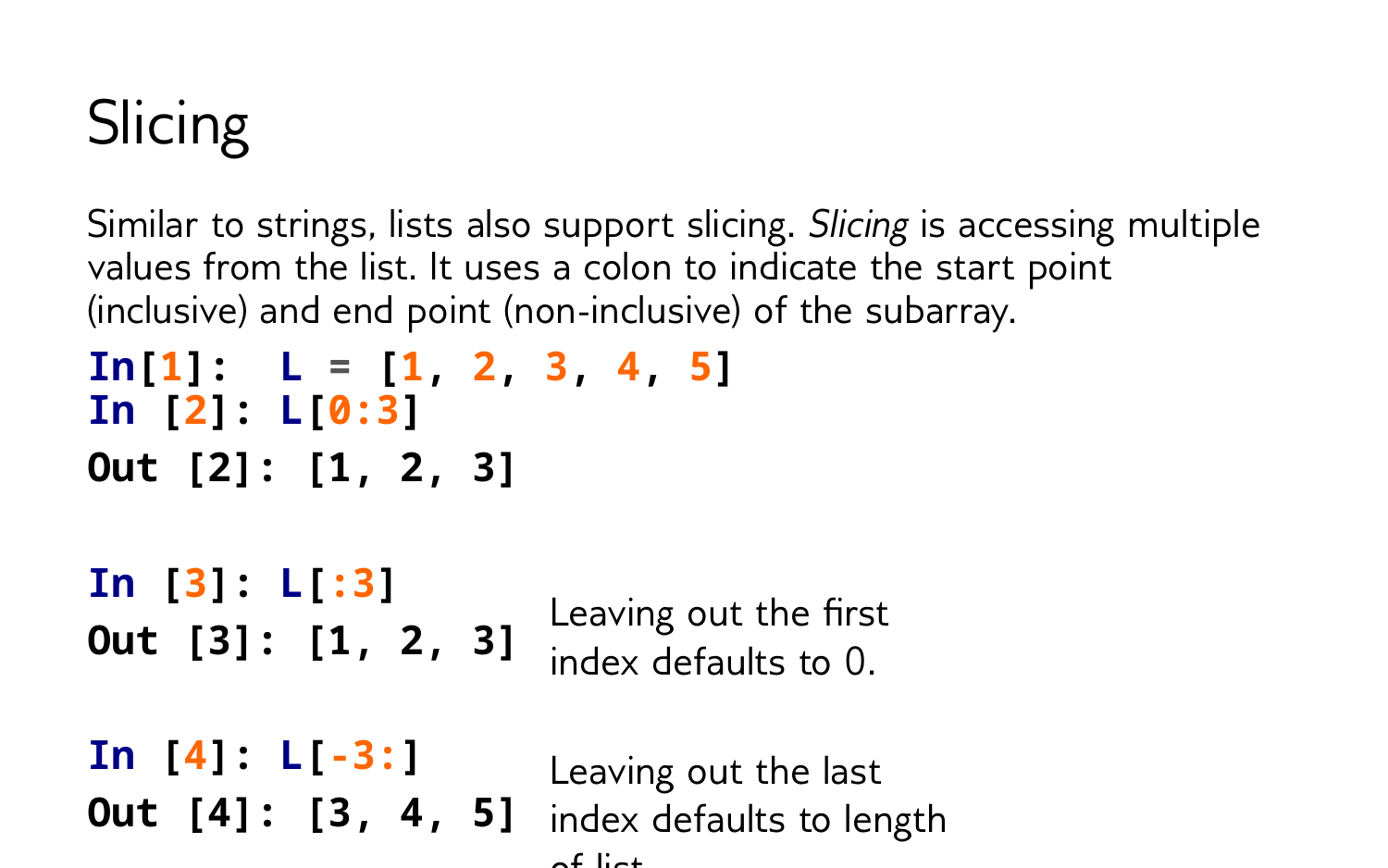

# Slicing
Similar to strings, lists also support slicing. Slicing is accessing multiple values from the list. It uses a colon to indicate the start point (inclusive) and end point (non-inclusive) of the subarray.
In[1]:  L = [1, 2, 3, 4, 5]
In [2]: L[0:3]
Out [2]: [1, 2, 3]

In [3]: L[:3]
Out [3]: [1, 2, 3]

In [4]: L[-3:]
Out [4]: [3, 4, 5]

Leaving out the first index defaults to 0.
Leaving out the last index defaults to length of list.